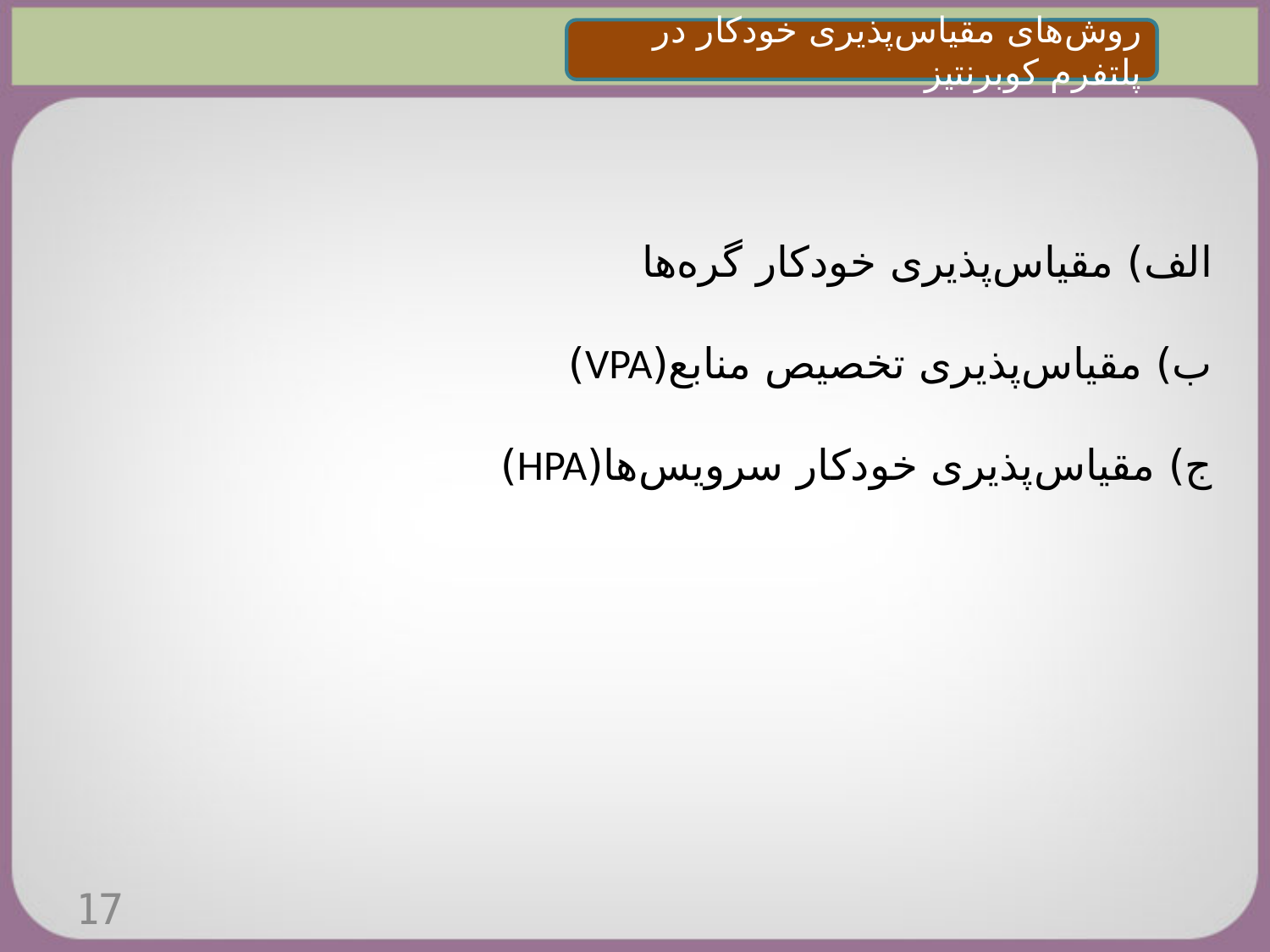

روش‌های مقیاس‌پذیری خودکار در پلتفرم کوبرنتیز
فهرست

الف) مقیاس‌پذیری خودکار گره‌ها

ب) مقیاس‌پذیری تخصیص منابع(VPA)

ج) مقیاس‌پذیری خودکار سرویس‌ها(HPA)

17